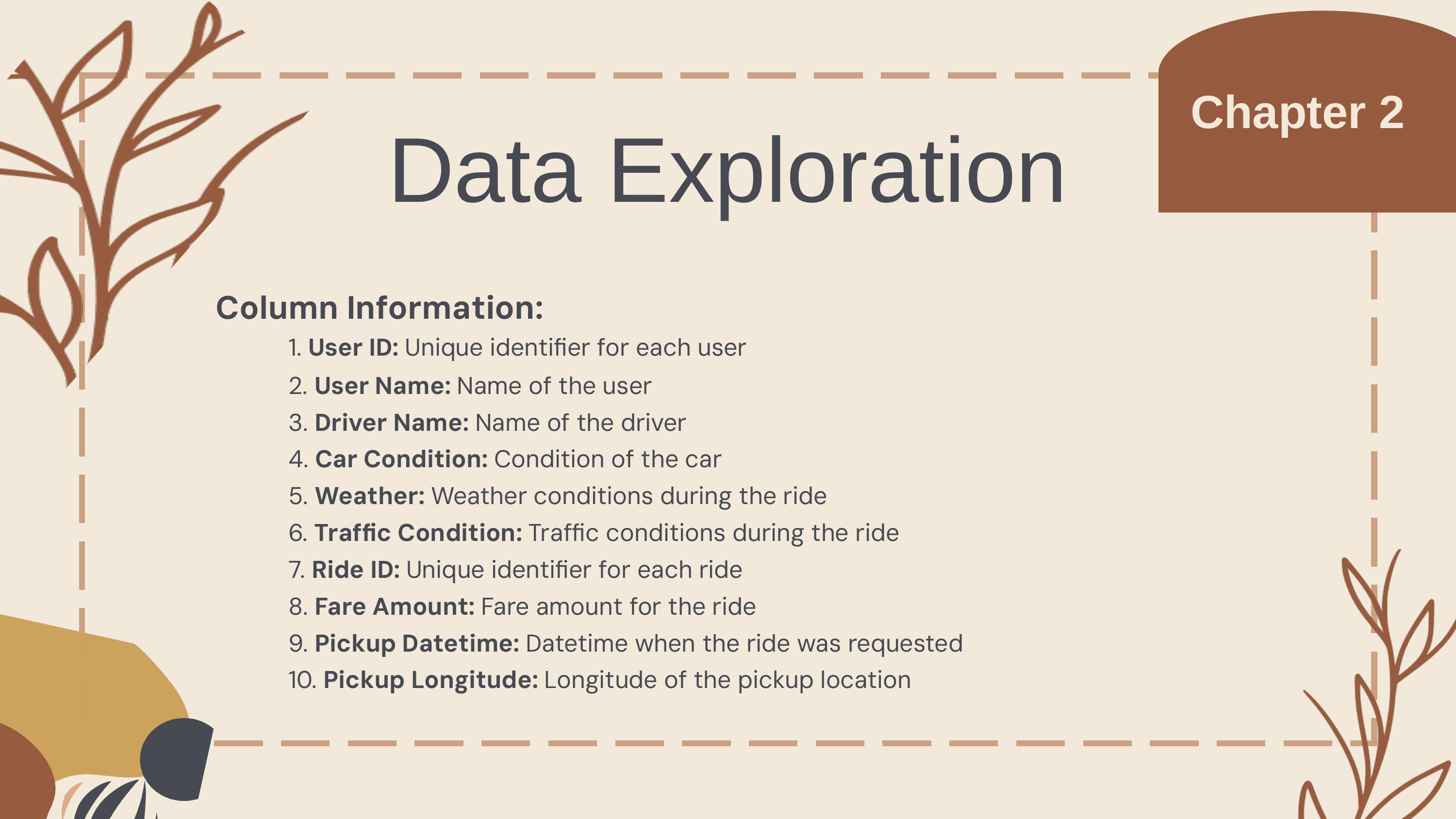

Chapter 2
Data Exploration
Column Information:
	1. User ID: Unique identifier for each user
	2. User Name: Name of the user
3. Driver Name: Name of the driver
4. Car Condition: Condition of the car
5. Weather: Weather conditions during the ride
6. Traffic Condition: Traffic conditions during the ride
7. Ride ID: Unique identifier for each ride
8. Fare Amount: Fare amount for the ride
9. Pickup Datetime: Datetime when the ride was requested
10. Pickup Longitude: Longitude of the pickup location